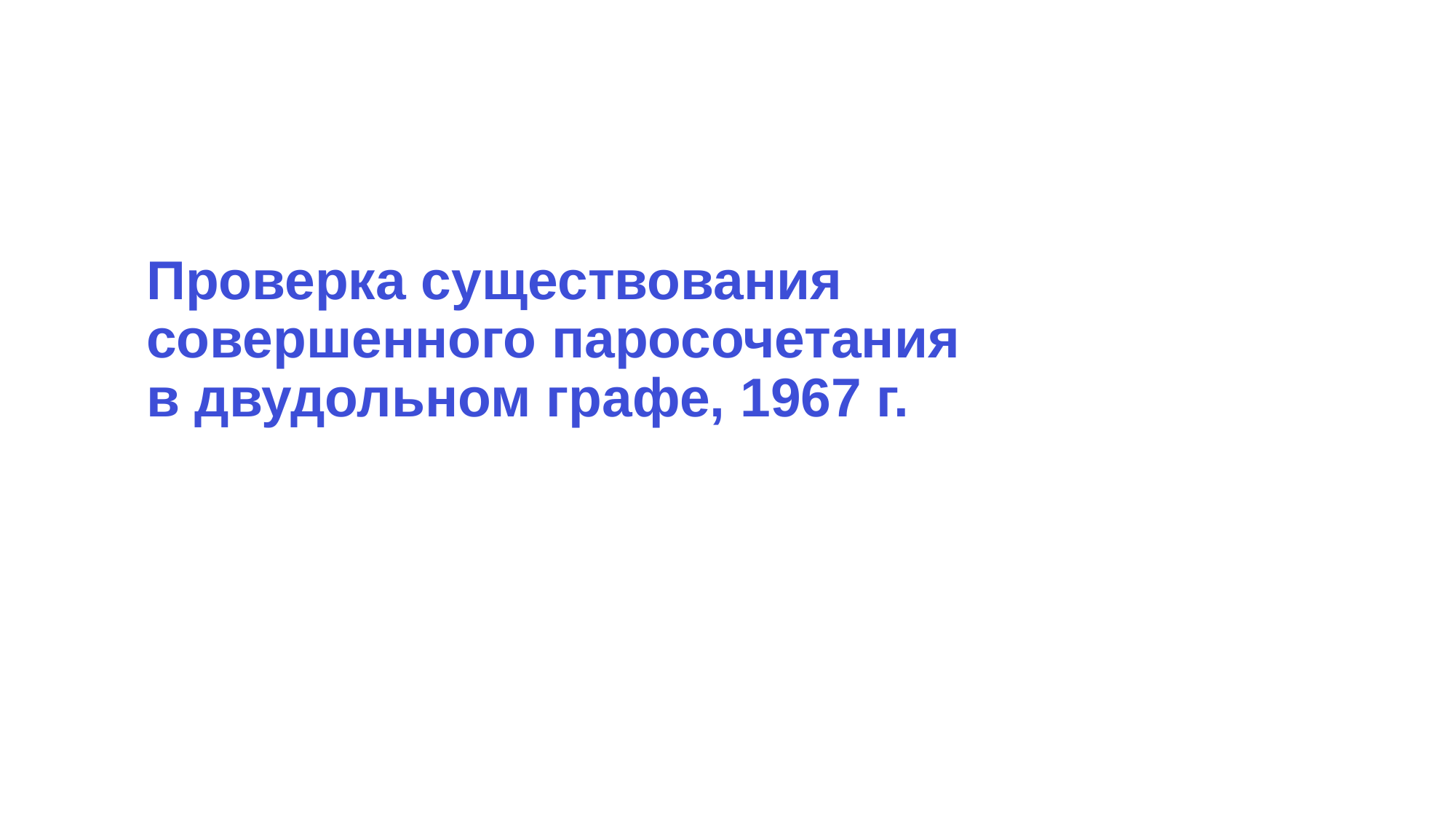

Проверка существования совершенного паросочетания в двудольном графе, 1967 г.